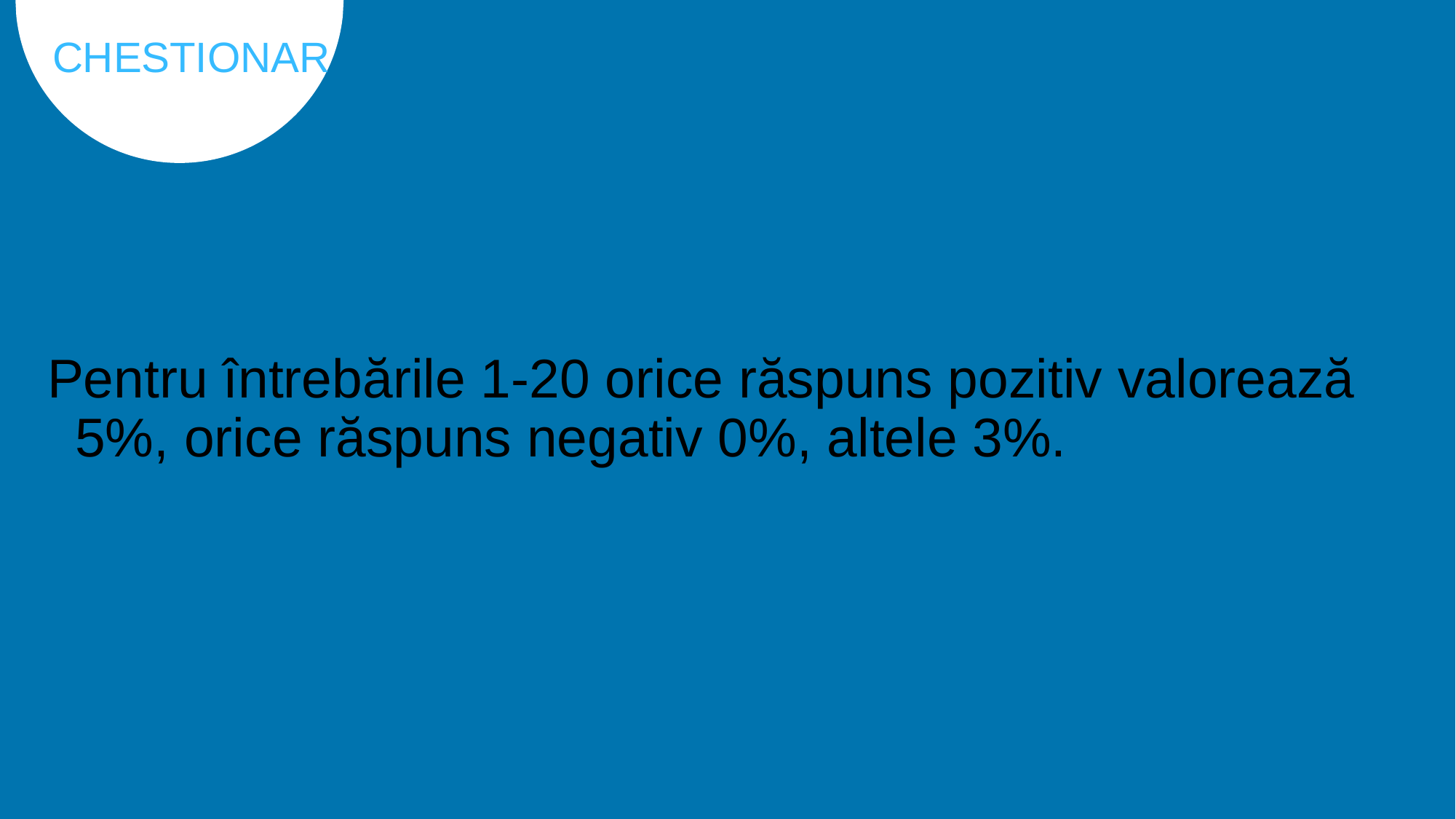

CHESTIONAR
Pentru întrebările 1-20 orice răspuns pozitiv valorează 5%, orice răspuns negativ 0%, altele 3%.